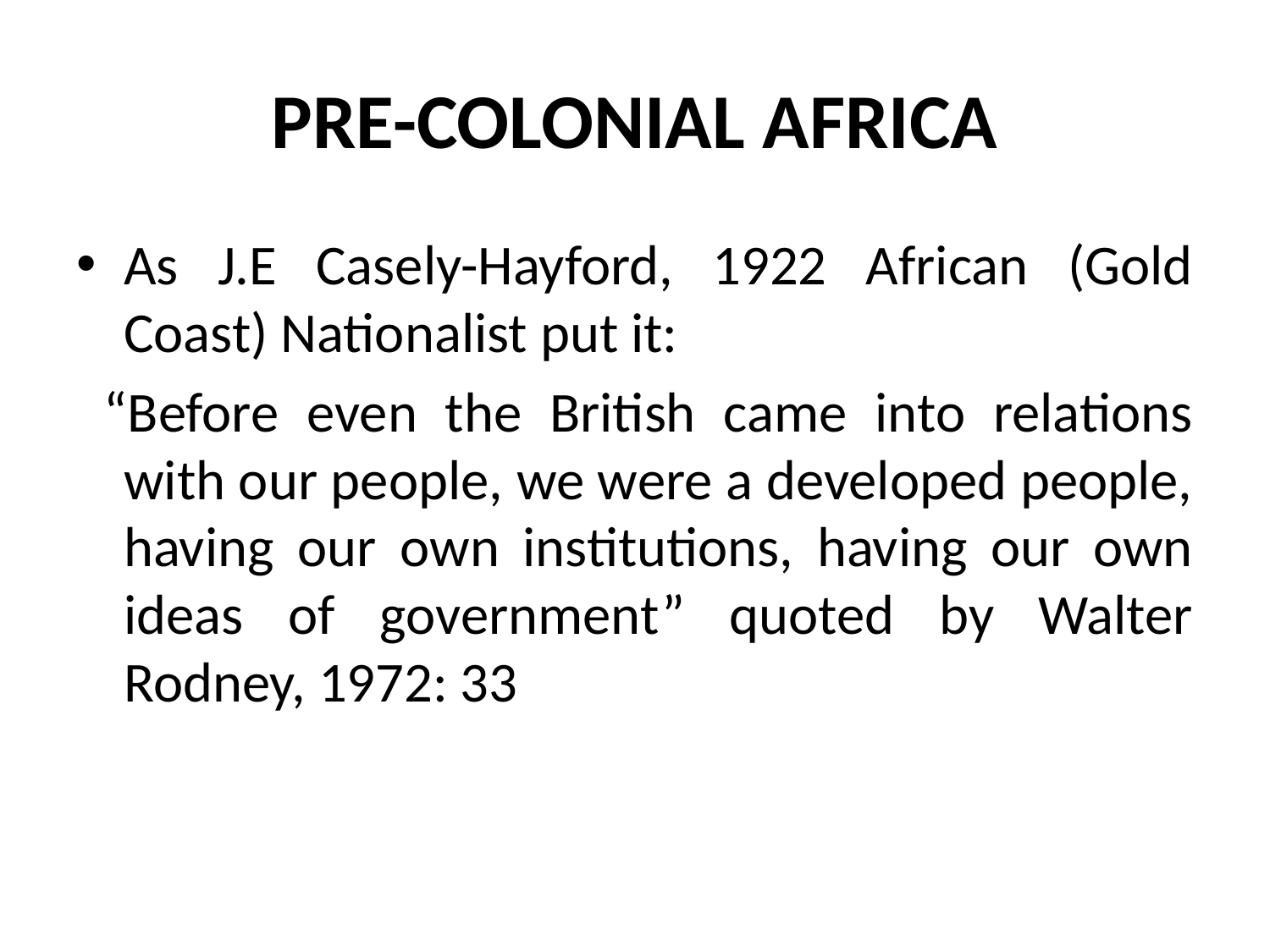

# PRE-COLONIAL AFRICA
As J.E Casely-Hayford, 1922 African (Gold Coast) Nationalist put it:
 “Before even the British came into relations with our people, we were a developed people, having our own institutions, having our own ideas of government” quoted by Walter Rodney, 1972: 33